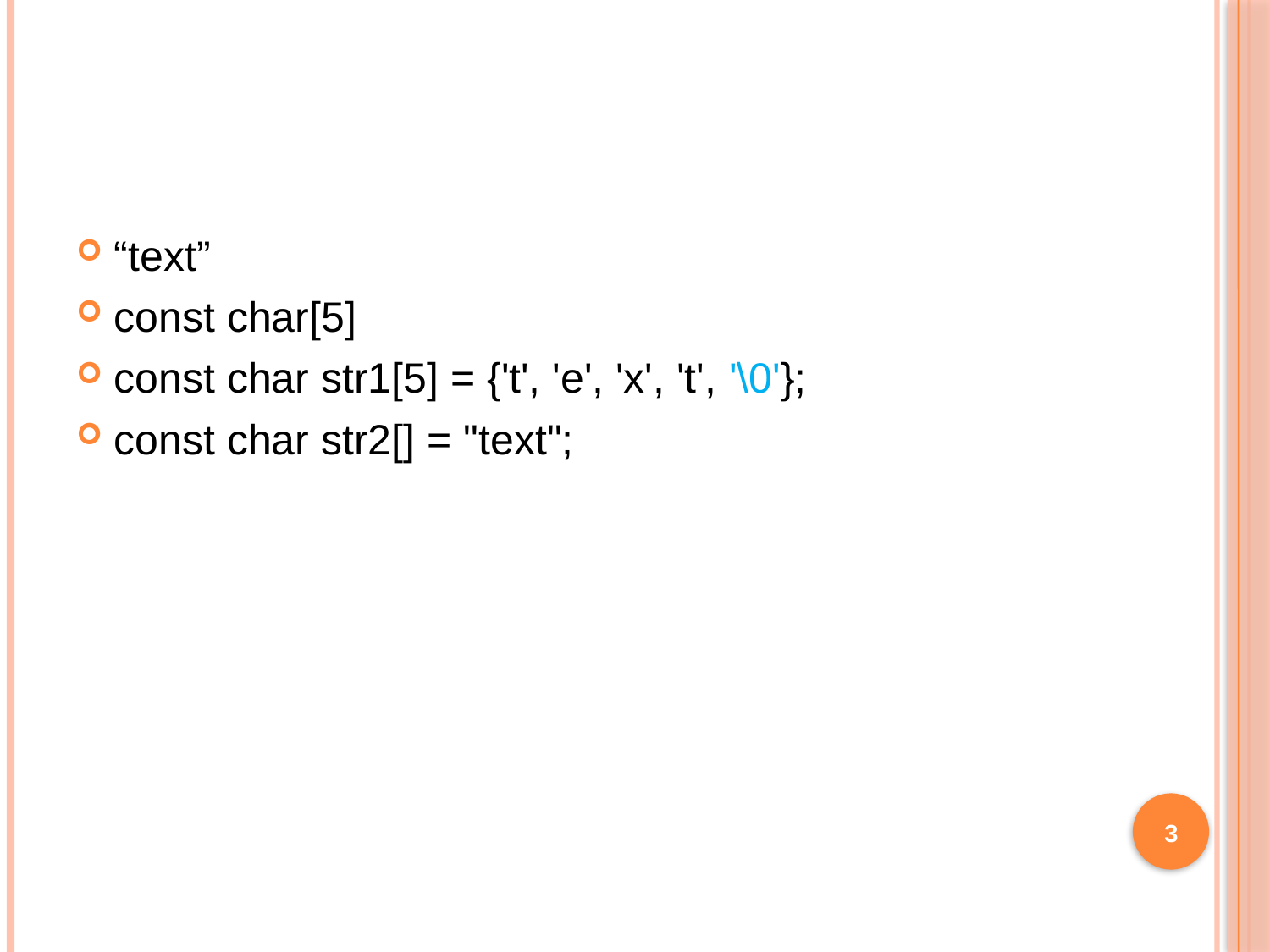

#
“text”
const char[5]
const char str1[5] = {'t', 'e', 'x', 't', '\0'};
const char str2[] = "text";
3